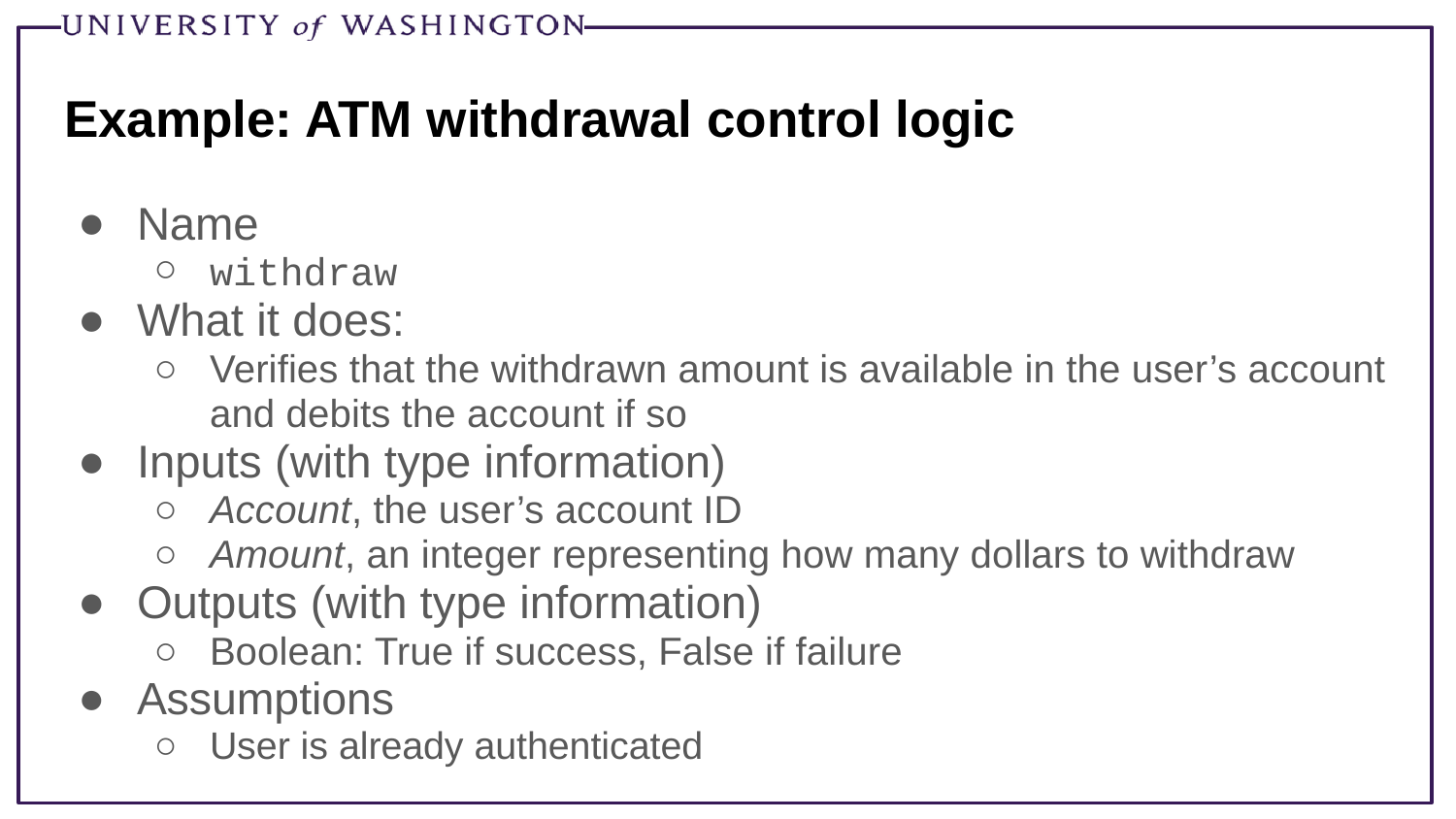

# Example: ATM withdrawal control logic
Name
withdraw
What it does:
Verifies that the withdrawn amount is available in the user’s account and debits the account if so
Inputs (with type information)
Account, the user’s account ID
Amount, an integer representing how many dollars to withdraw
Outputs (with type information)
Boolean: True if success, False if failure
Assumptions
User is already authenticated